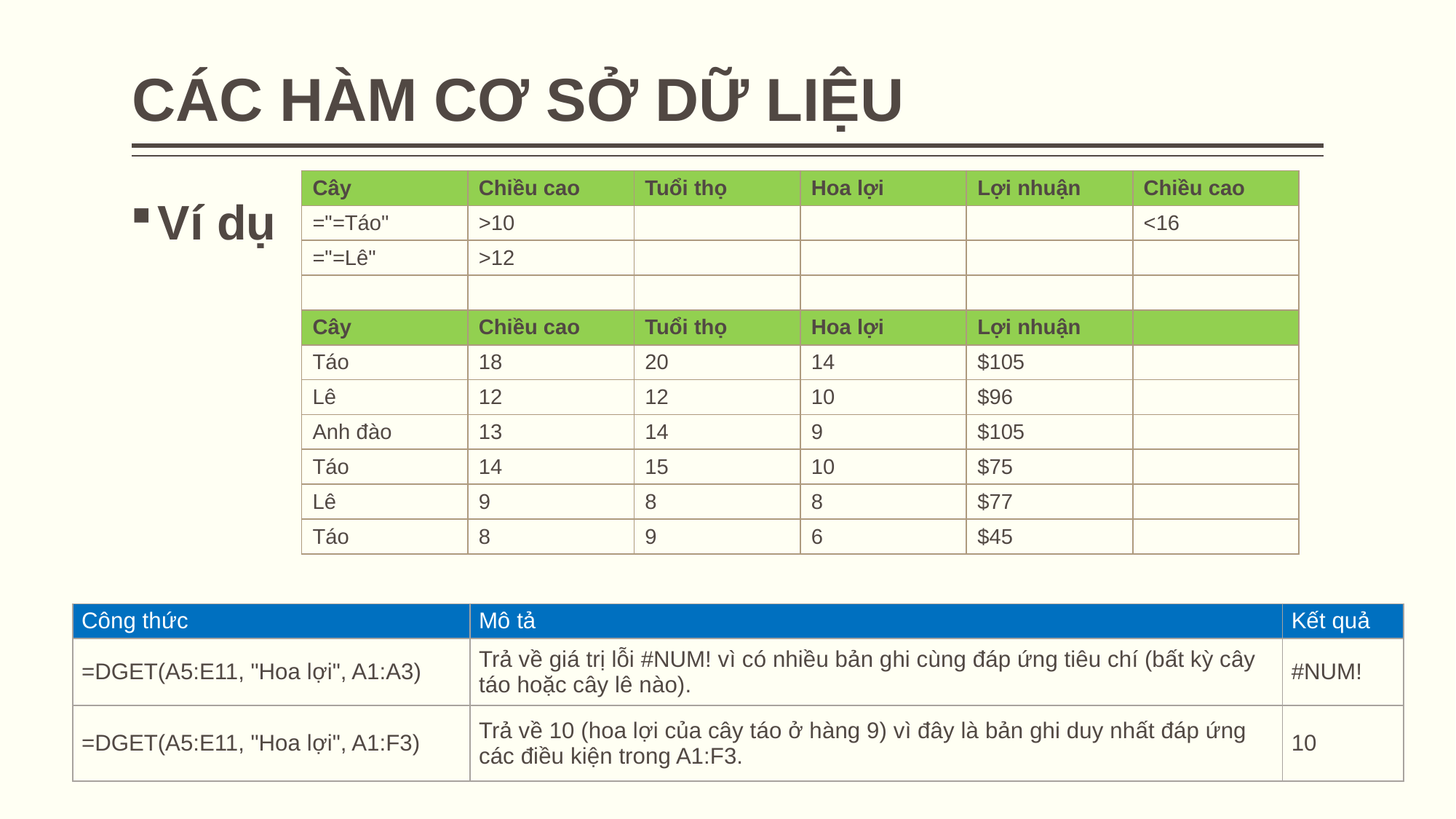

# CÁC HÀM CƠ SỞ DỮ LIỆU
| Cây | Chiều cao | Tuổi thọ | Hoa lợi | Lợi nhuận | Chiều cao |
| --- | --- | --- | --- | --- | --- |
| ="=Táo" | >10 |  |  |  | <16 |
| ="=Lê" | >12 |  |  |  |  |
|  |  |  |  |  |  |
| Cây | Chiều cao | Tuổi thọ | Hoa lợi | Lợi nhuận |  |
| Táo | 18 | 20 | 14 | $105 |  |
| Lê | 12 | 12 | 10 | $96 |  |
| Anh đào | 13 | 14 | 9 | $105 |  |
| Táo | 14 | 15 | 10 | $75 |  |
| Lê | 9 | 8 | 8 | $77 |  |
| Táo | 8 | 9 | 6 | $45 |  |
Ví dụ

| Công thức | Mô tả | Kết quả |
| --- | --- | --- |
| =DGET(A5:E11, "Hoa lợi", A1:A3) | Trả về giá trị lỗi #NUM! vì có nhiều bản ghi cùng đáp ứng tiêu chí (bất kỳ cây táo hoặc cây lê nào). | #NUM! |
| =DGET(A5:E11, "Hoa lợi", A1:F3) | Trả về 10 (hoa lợi của cây táo ở hàng 9) vì đây là bản ghi duy nhất đáp ứng các điều kiện trong A1:F3. | 10 |